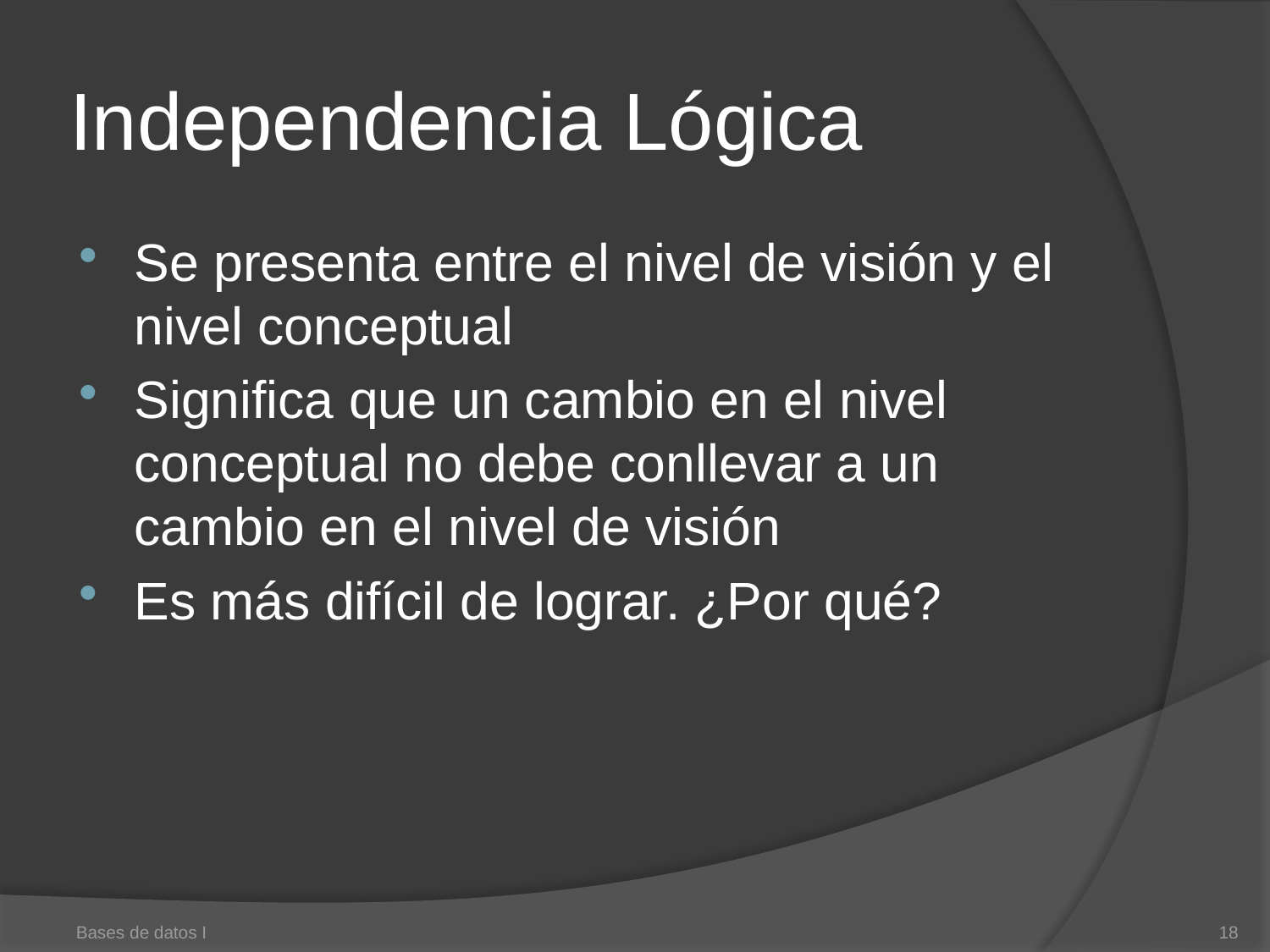

# Independencia Lógica
Se presenta entre el nivel de visión y el nivel conceptual
Significa que un cambio en el nivel conceptual no debe conllevar a un cambio en el nivel de visión
Es más difícil de lograr. ¿Por qué?

Bases de datos I
18